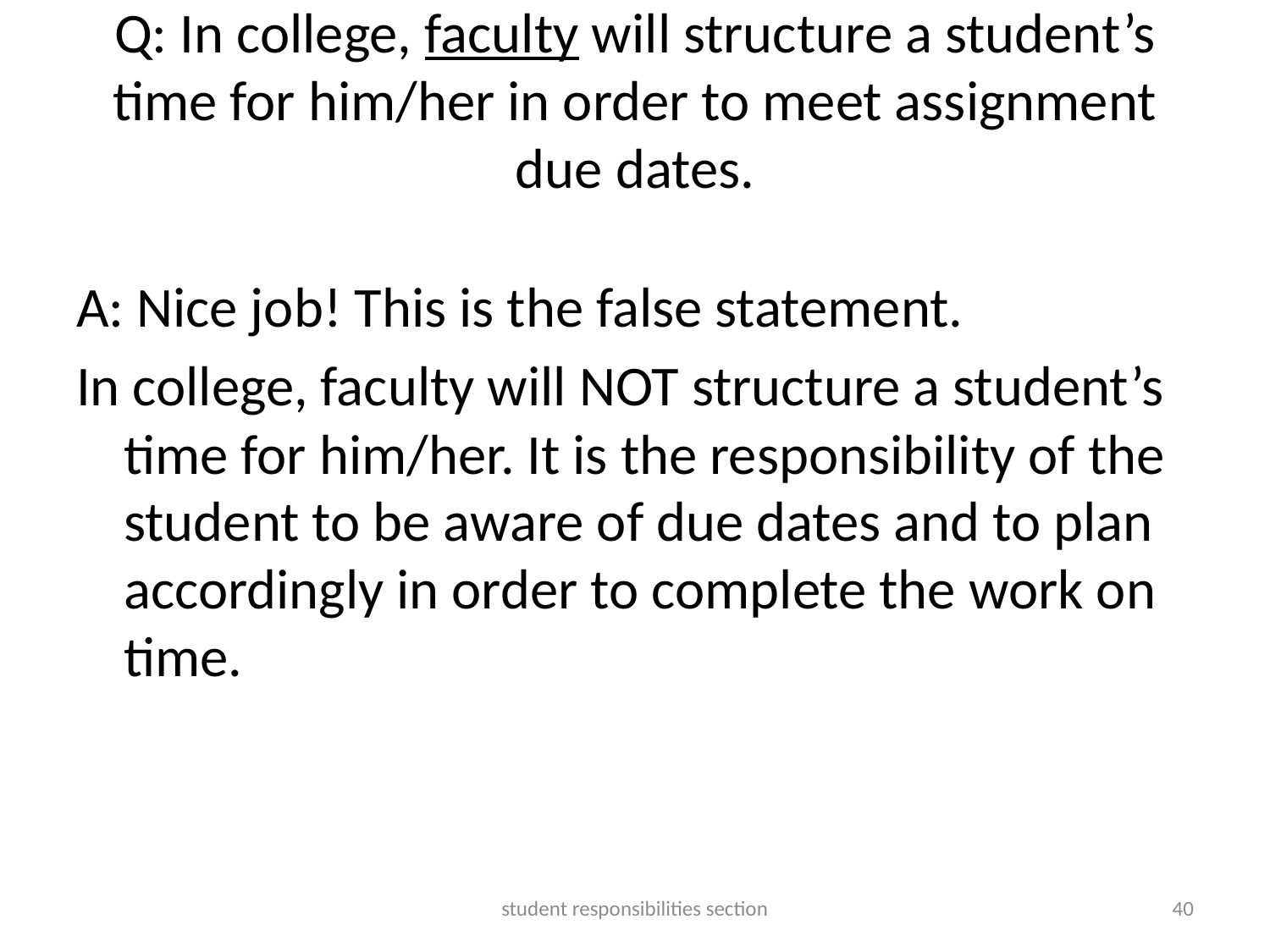

# Q: In college, faculty will structure a student’s time for him/her in order to meet assignment due dates.
A: Nice job! This is the false statement.
In college, faculty will NOT structure a student’s time for him/her. It is the responsibility of the student to be aware of due dates and to plan accordingly in order to complete the work on time.

student responsibilities section
40